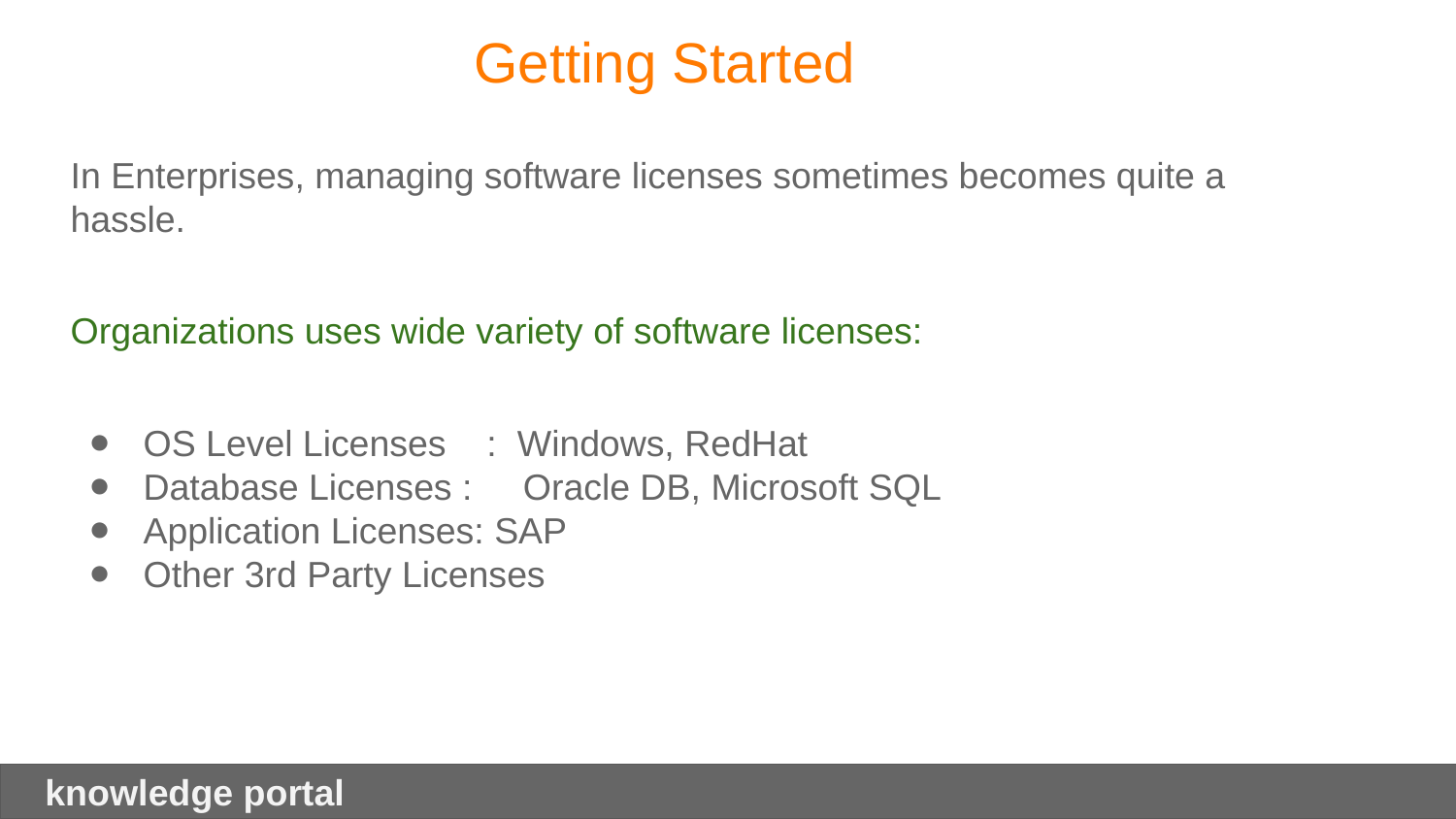

Getting Started
In Enterprises, managing software licenses sometimes becomes quite a hassle.

Organizations uses wide variety of software licenses:

OS Level Licenses    :  Windows, RedHat
Database Licenses :     Oracle DB, Microsoft SQL
Application Licenses: SAP
Other 3rd Party Licenses

   knowledge portal